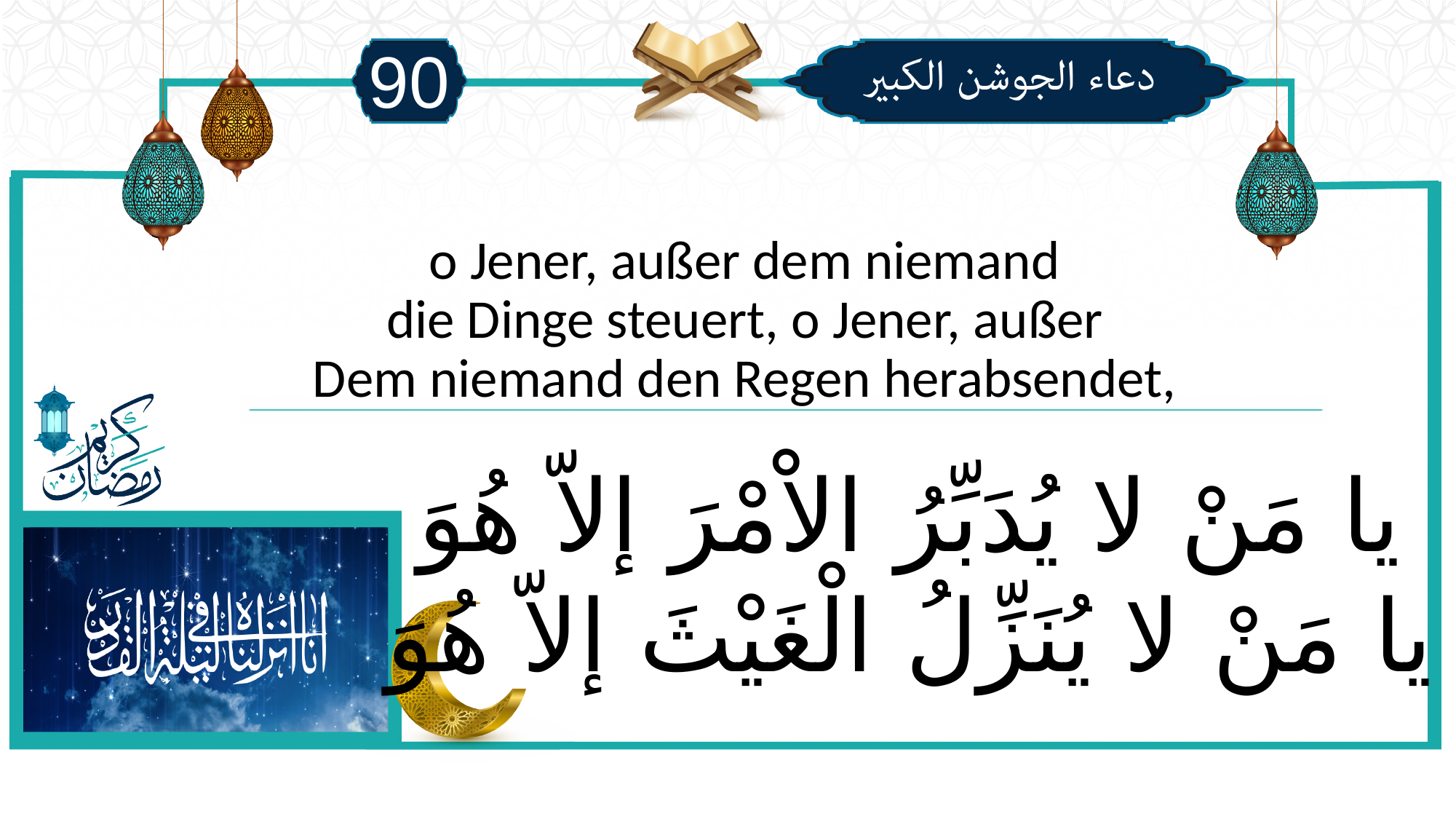

90
o Jener, außer dem niemand
die Dinge steuert, o Jener, außer
Dem niemand den Regen herabsendet,
يا مَنْ لا يُدَبِّرُ الاْمْرَ إلاّ هُوَ
يا مَنْ لا يُنَزِّلُ الْغَيْثَ إلاّ هُوَ